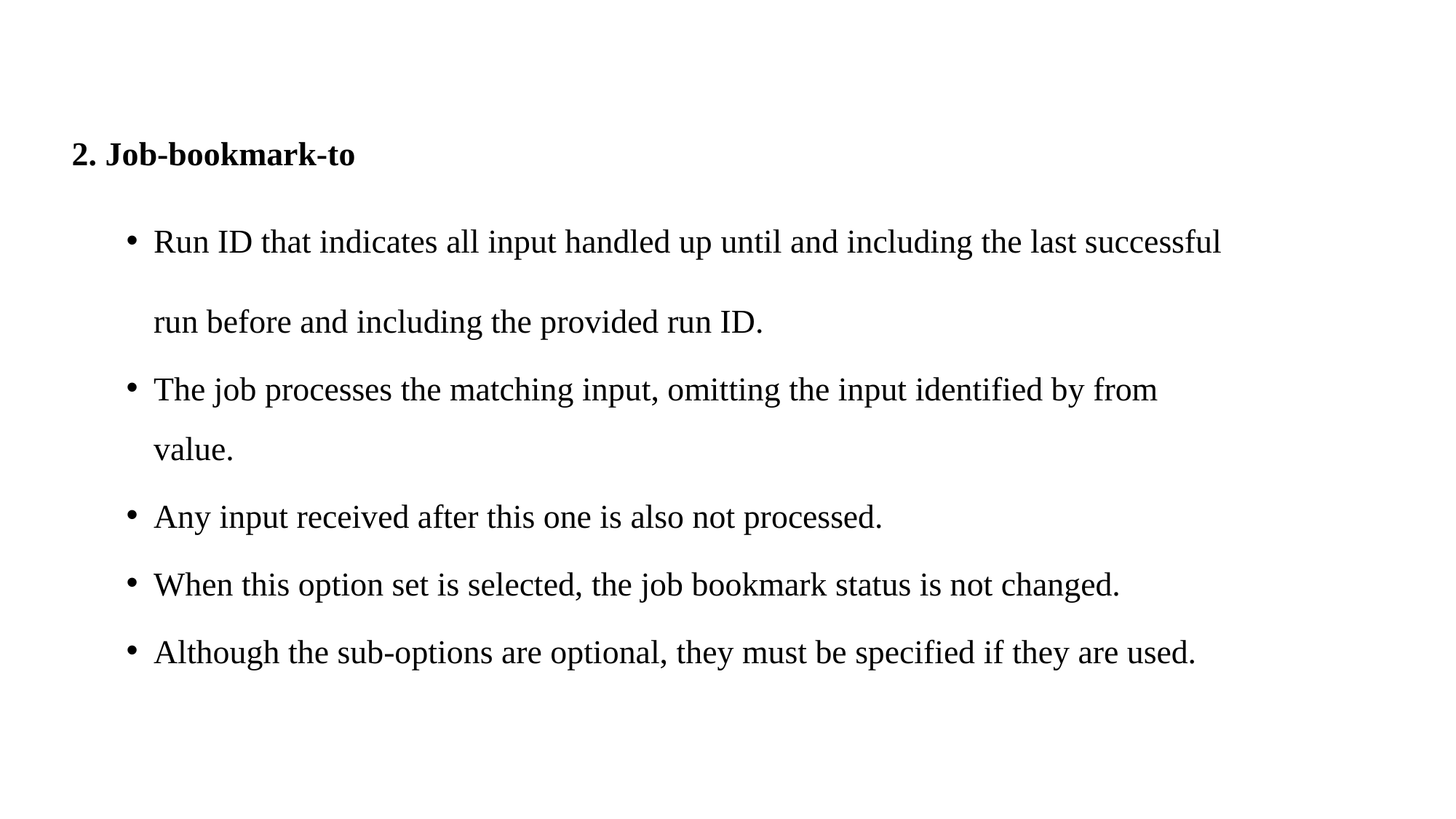

2. Job-bookmark-to
Run ID that indicates all input handled up until and including the last successful run before and including the provided run ID.
The job processes the matching input, omitting the input identified by from value.
Any input received after this one is also not processed.
When this option set is selected, the job bookmark status is not changed.
Although the sub-options are optional, they must be specified if they are used.